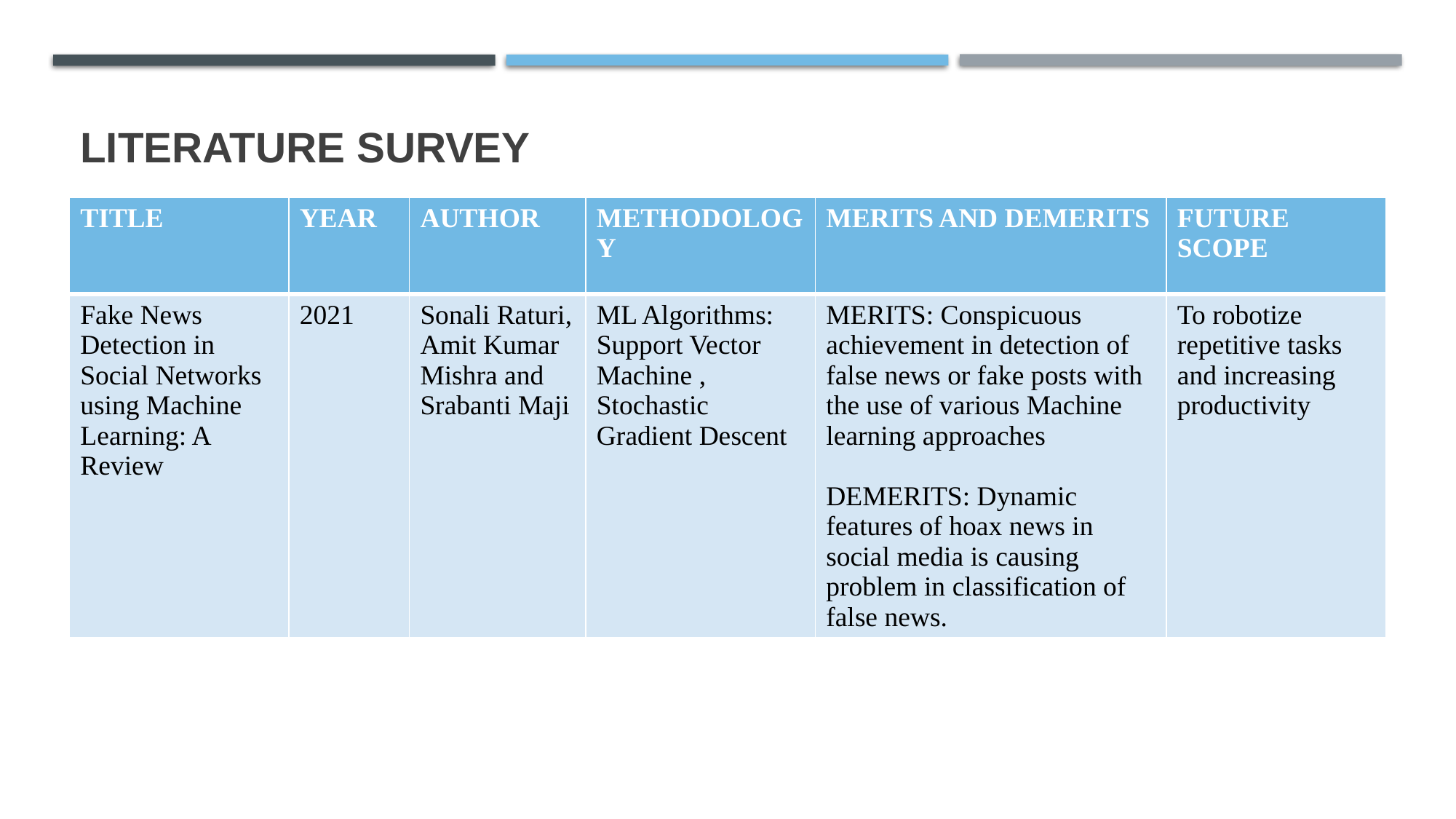

# LITERATURE SURVEY
| TITLE | YEAR | AUTHOR | METHODOLOGY | MERITS AND DEMERITS | FUTURE SCOPE |
| --- | --- | --- | --- | --- | --- |
| Fake News Detection in Social Networks using Machine Learning: A Review | 2021 | Sonali Raturi, Amit Kumar Mishra and Srabanti Maji | ML Algorithms: Support Vector Machine , Stochastic Gradient Descent | MERITS: Conspicuous achievement in detection of false news or fake posts with the use of various Machine learning approaches DEMERITS: Dynamic features of hoax news in social media is causing problem in classification of false news. | To robotize repetitive tasks and increasing productivity |